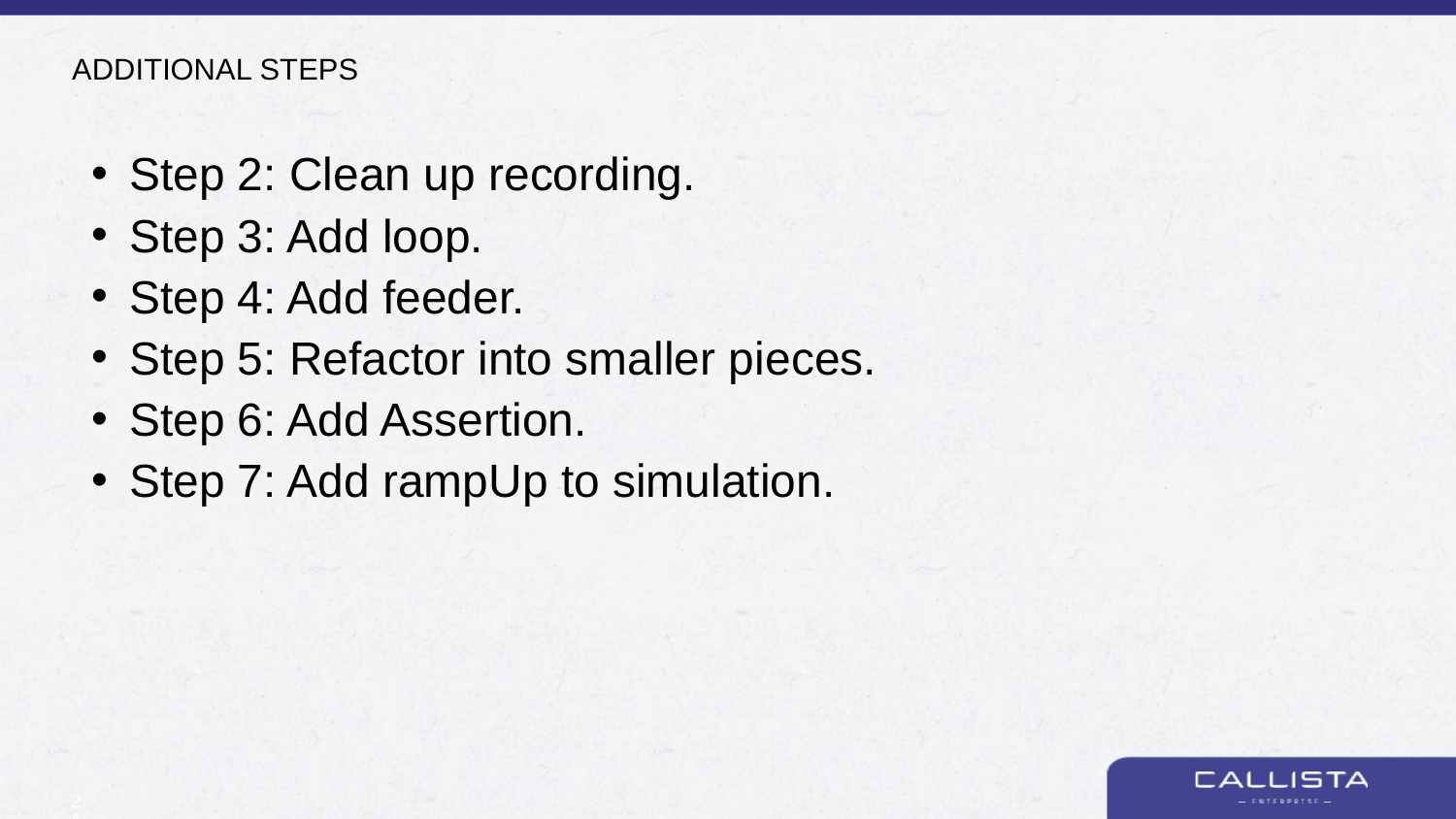

# Additional steps
Step 2: Clean up recording.
Step 3: Add loop.
Step 4: Add feeder.
Step 5: Refactor into smaller pieces.
Step 6: Add Assertion.
Step 7: Add rampUp to simulation.
24